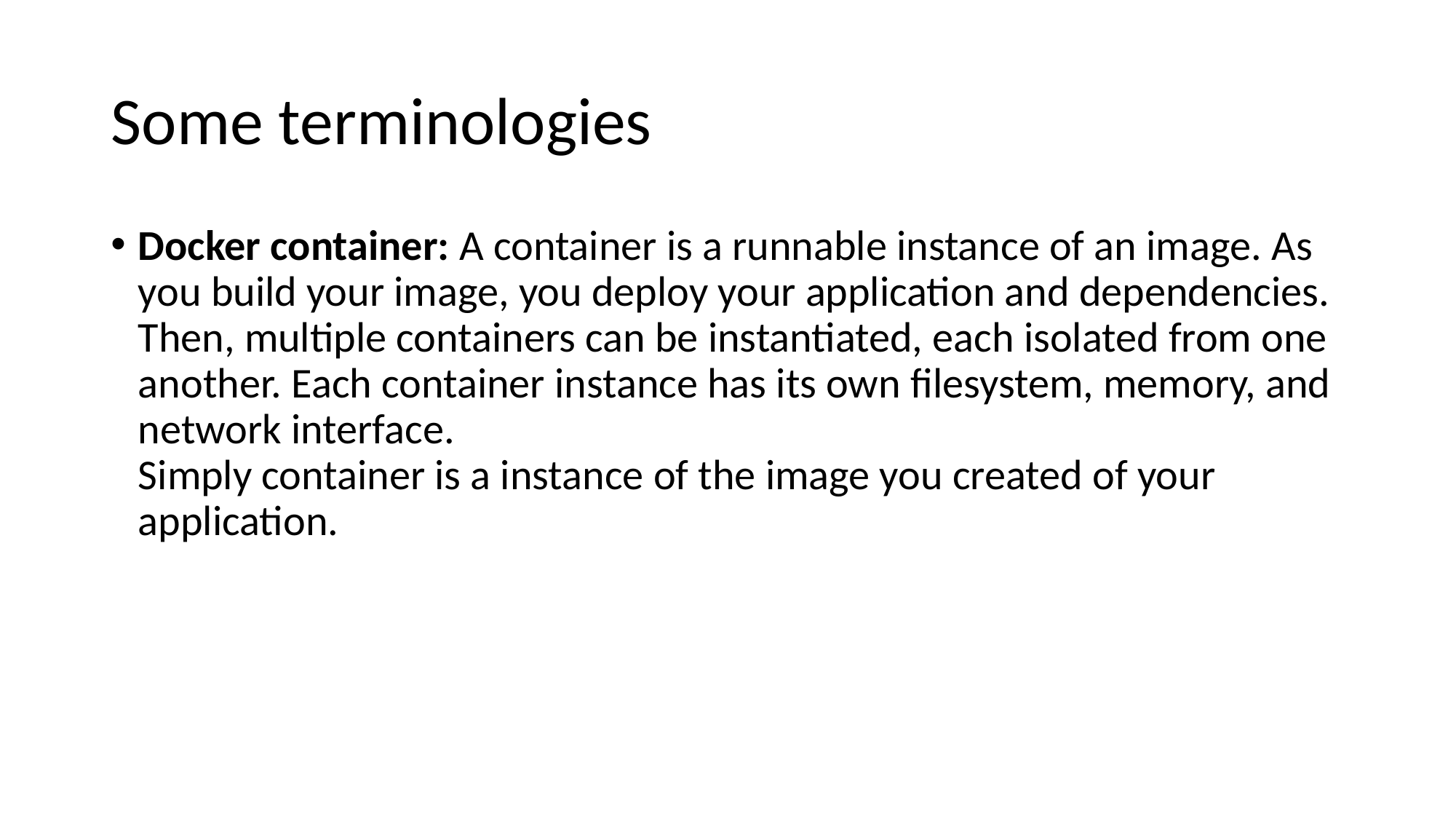

# Some terminologies
Docker container: A container is a runnable instance of an image. As you build your image, you deploy your application and dependencies. Then, multiple containers can be instantiated, each isolated from one another. Each container instance has its own filesystem, memory, and network interface.
Simply container is a instance of the image you created of your application.